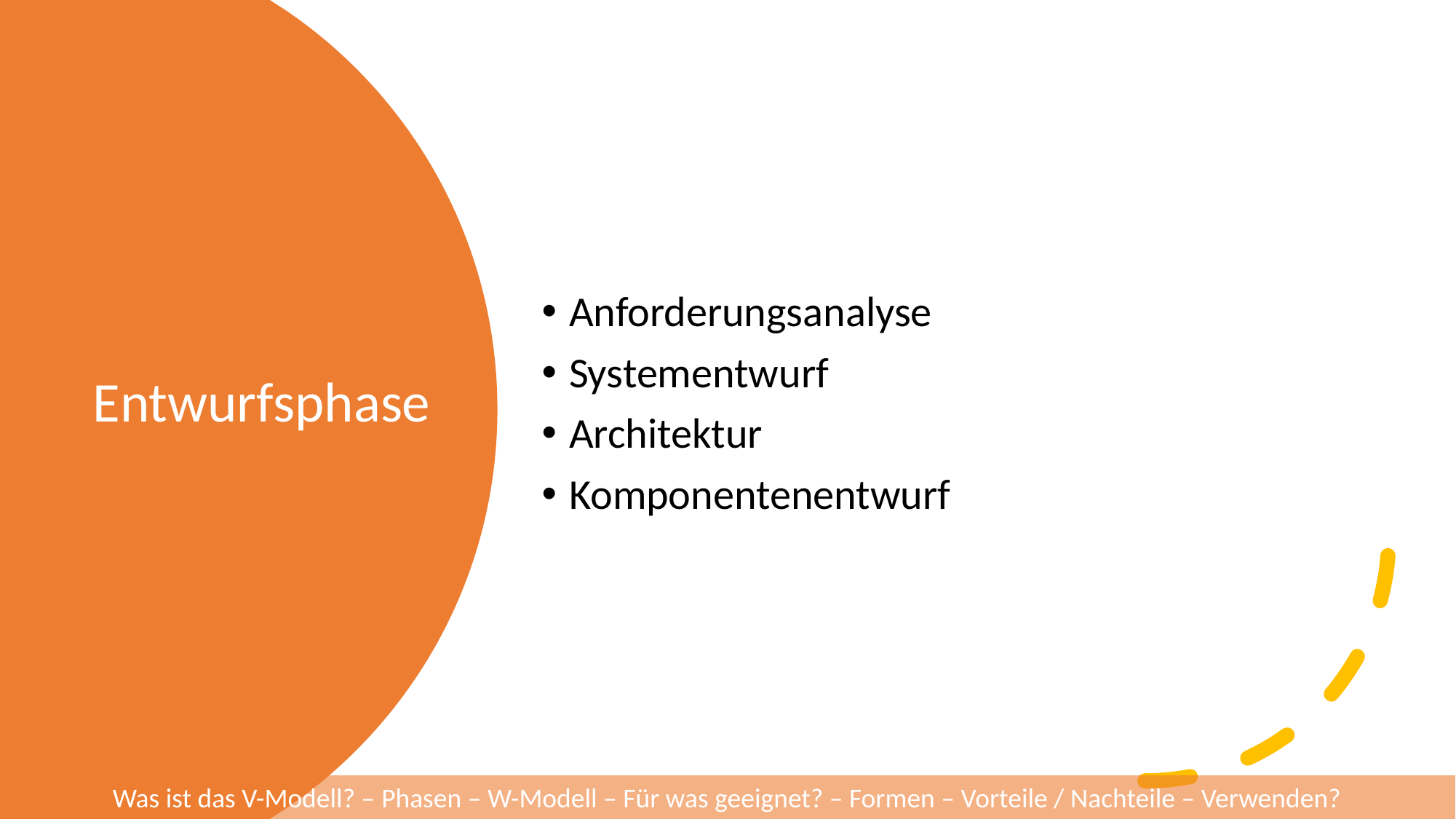

Anforderungsanalyse
Systementwurf
Architektur
Komponentenentwurf
# Entwurfsphase

Was ist das V-Modell? – Phasen – W-Modell – Für was geeignet? – Formen – Vorteile / Nachteile – Verwenden?